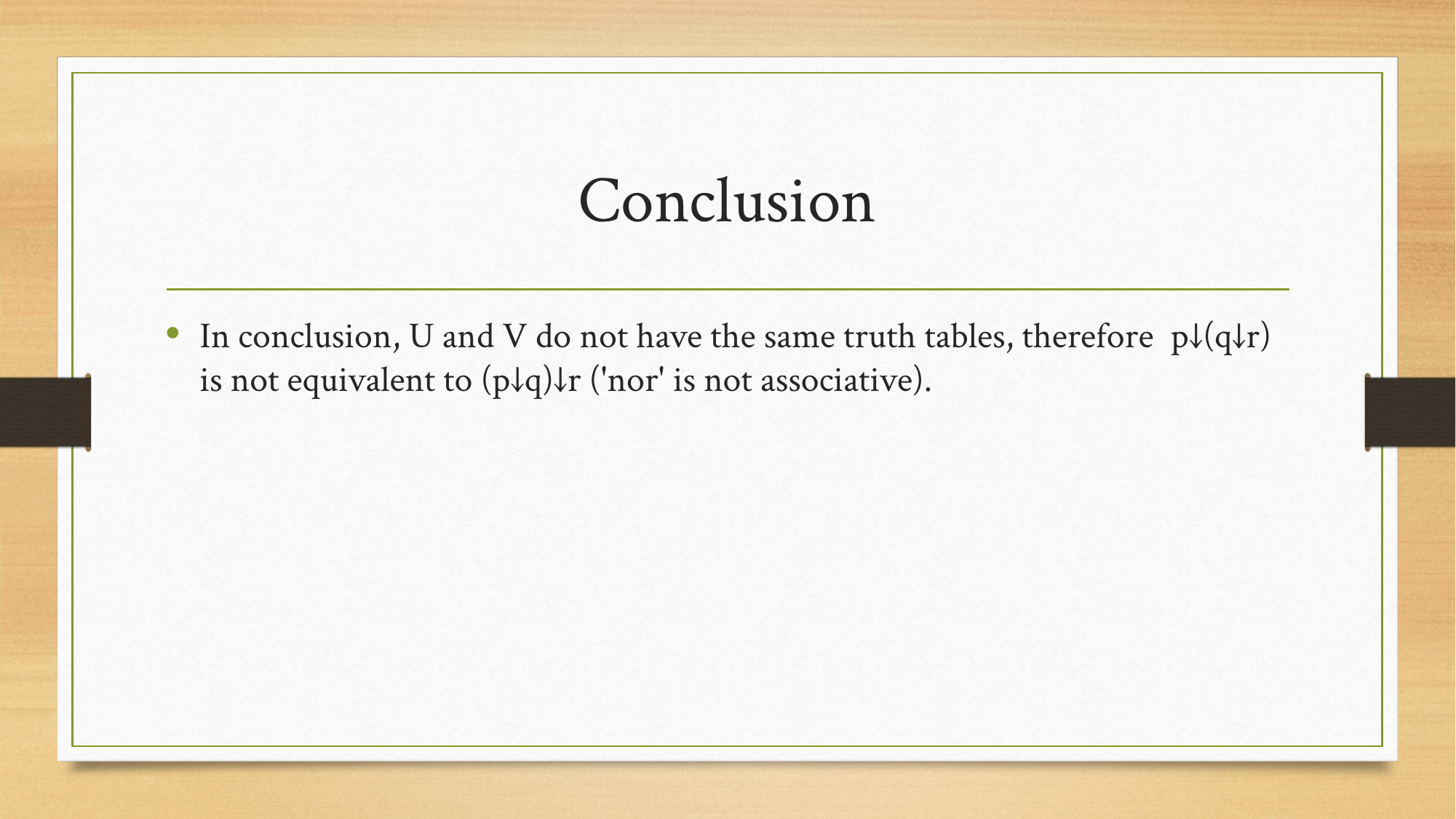

# Conclusion
In conclusion, U and V do not have the same truth tables, therefore  p↓(q↓r) is not equivalent to (p↓q)↓r ('nor' is not associative).